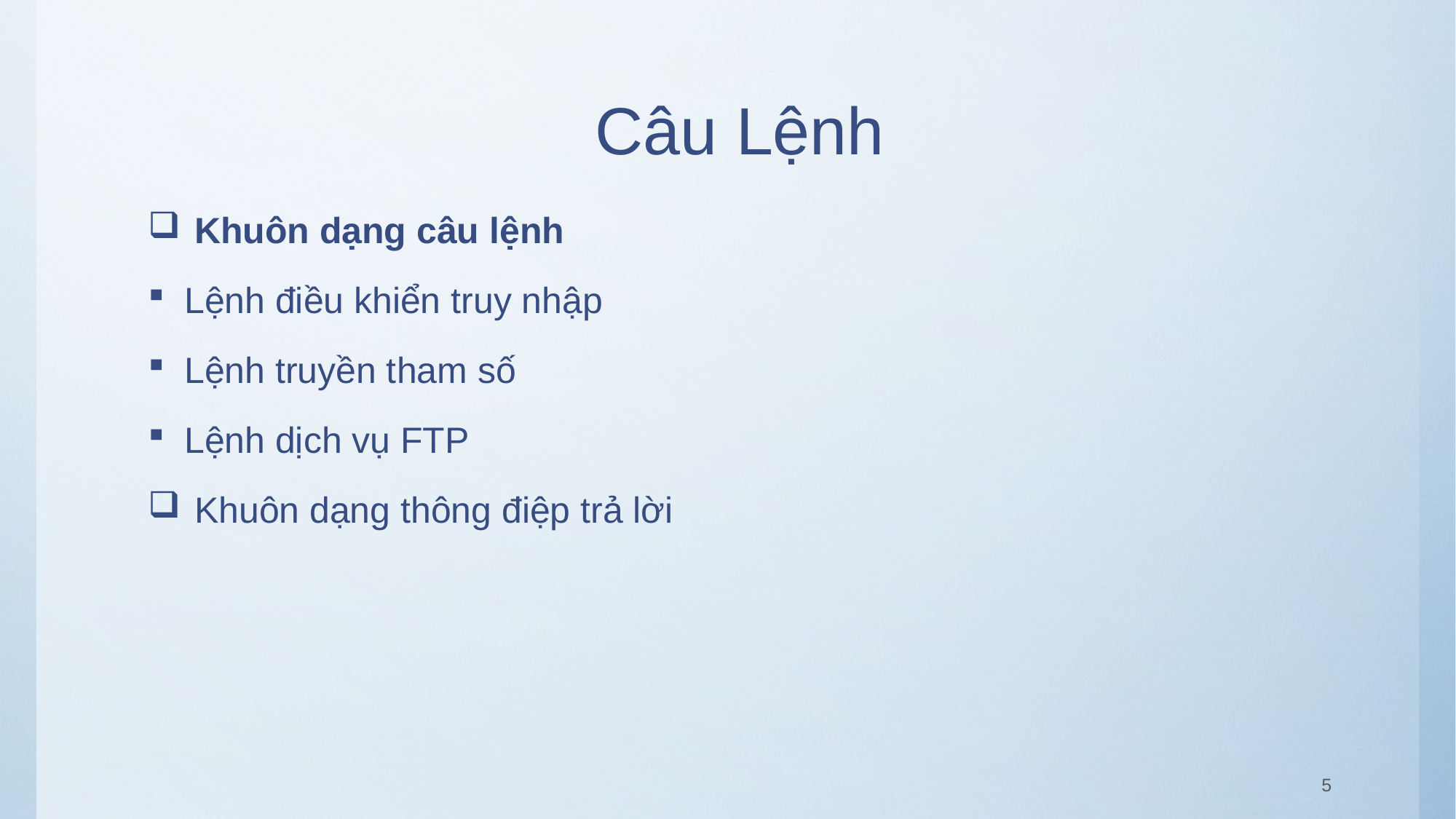

# Câu Lệnh
 Khuôn dạng câu lệnh
Lệnh điều khiển truy nhập
Lệnh truyền tham số
Lệnh dịch vụ FTP
 Khuôn dạng thông điệp trả lời

5